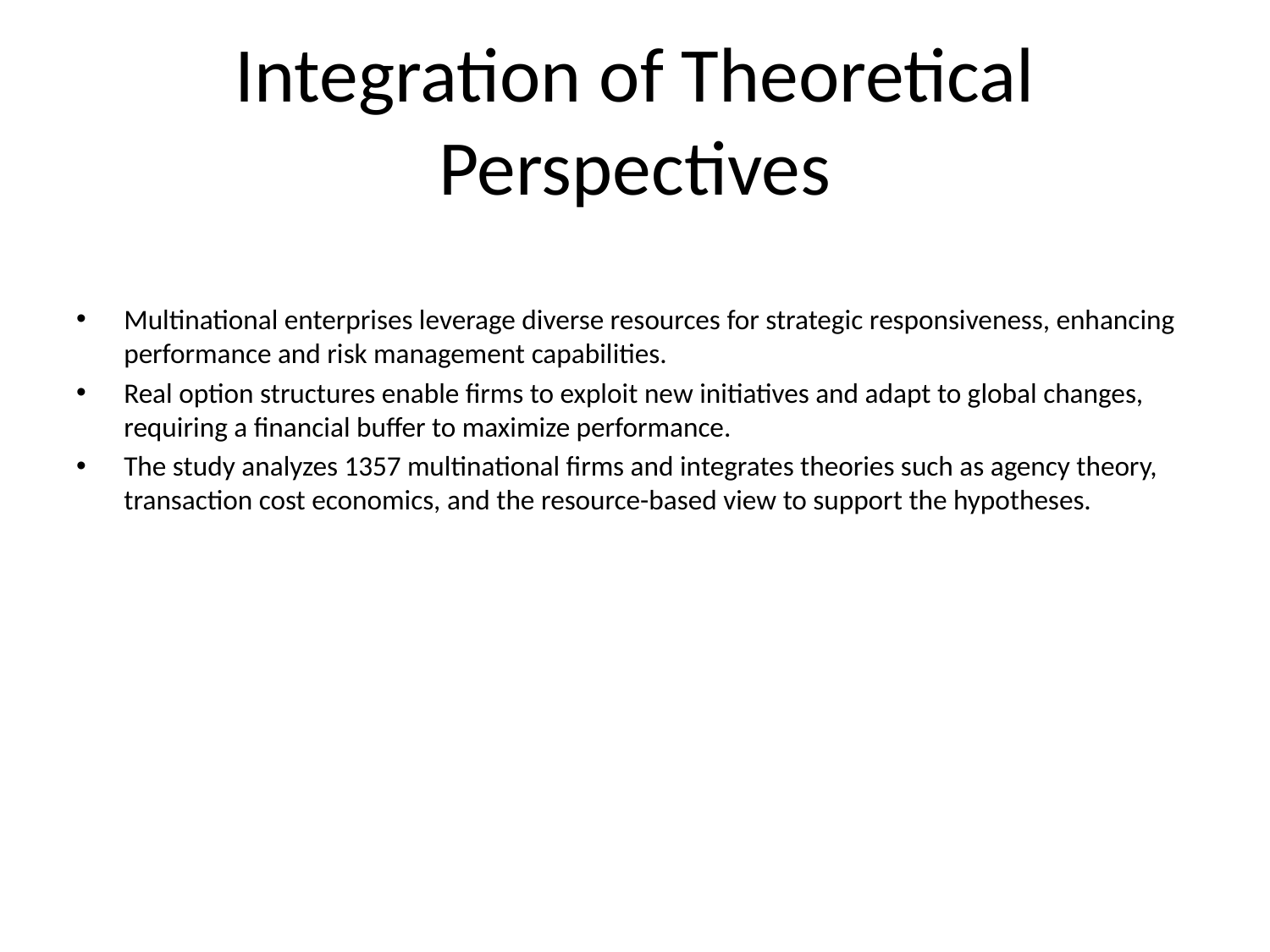

# Integration of Theoretical Perspectives

Multinational enterprises leverage diverse resources for strategic responsiveness, enhancing performance and risk management capabilities.
Real option structures enable firms to exploit new initiatives and adapt to global changes, requiring a financial buffer to maximize performance.
The study analyzes 1357 multinational firms and integrates theories such as agency theory, transaction cost economics, and the resource-based view to support the hypotheses.